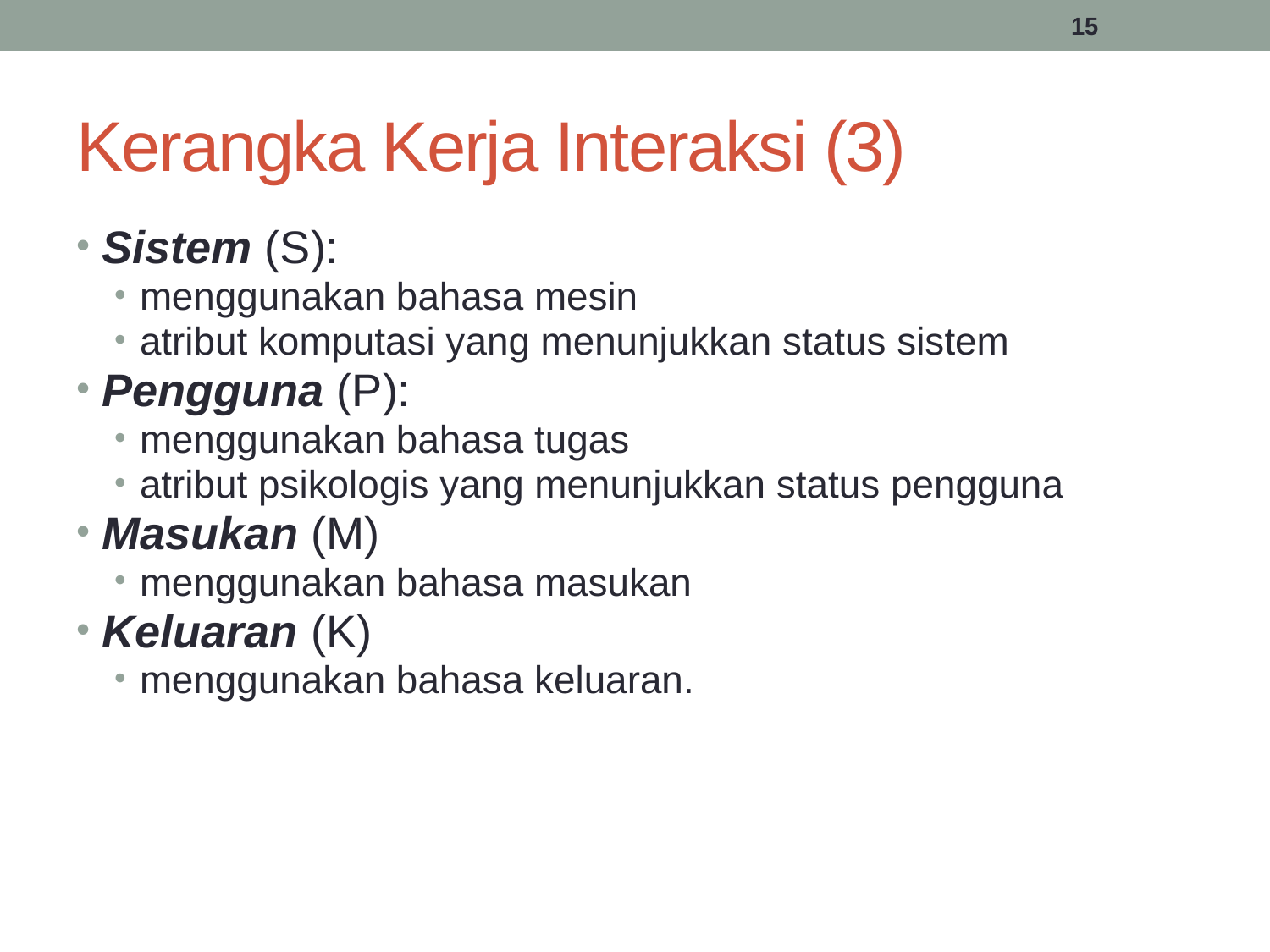

15
# Kerangka Kerja Interaksi (3)
Sistem (S):
menggunakan bahasa mesin
atribut komputasi yang menunjukkan status sistem
Pengguna (P):
menggunakan bahasa tugas
atribut psikologis yang menunjukkan status pengguna
Masukan (M)
menggunakan bahasa masukan
Keluaran (K)
menggunakan bahasa keluaran.